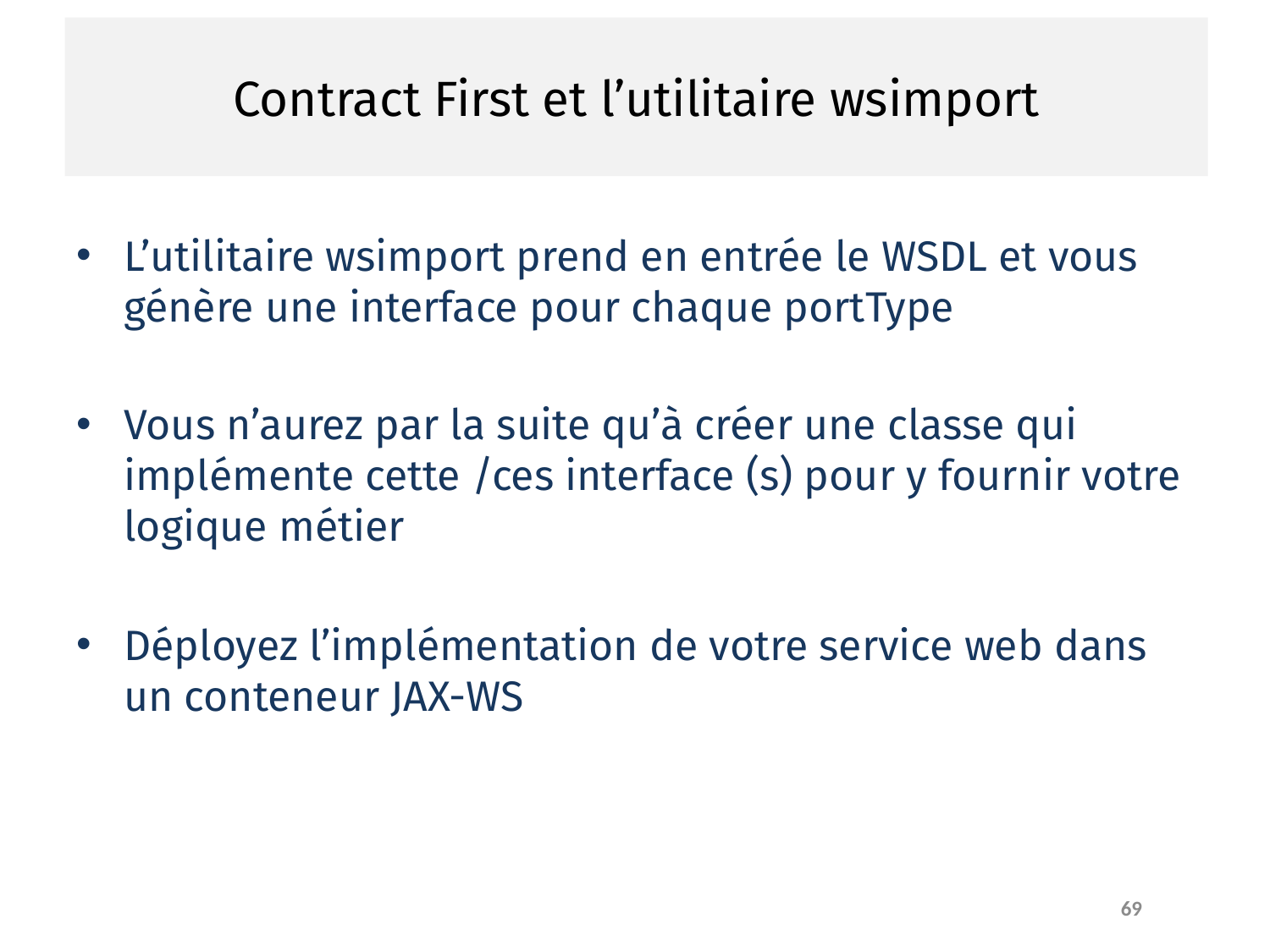

# Contract First et l’utilitaire wsimport
L’utilitaire wsimport prend en entrée le WSDL et vous génère une interface pour chaque portType

Vous n’aurez par la suite qu’à créer une classe qui implémente cette /ces interface (s) pour y fournir votre logique métier

Déployez l’implémentation de votre service web dans un conteneur JAX-WS
69